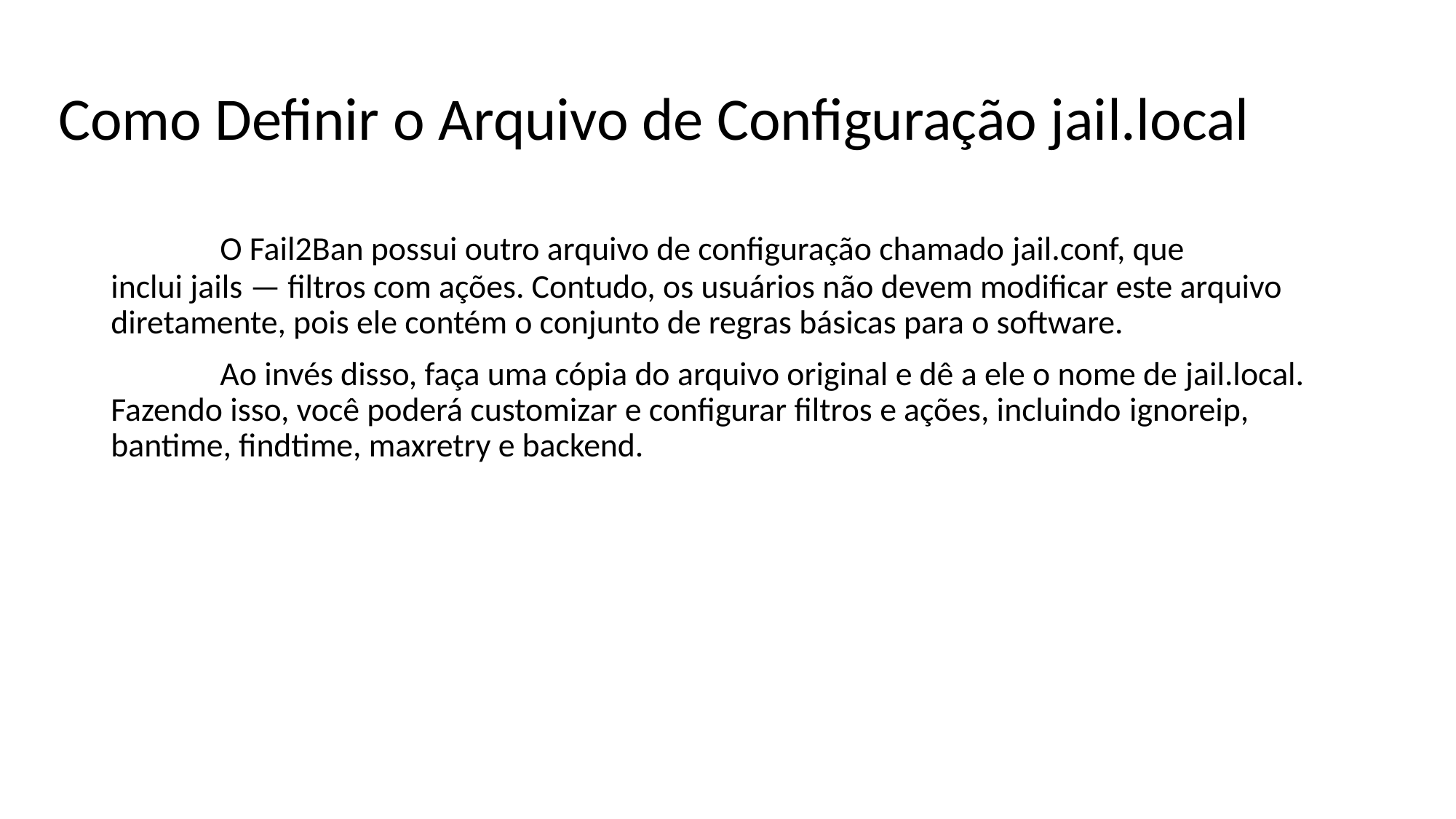

# Como Definir o Arquivo de Configuração jail.local
	O Fail2Ban possui outro arquivo de configuração chamado jail.conf, que inclui jails — filtros com ações. Contudo, os usuários não devem modificar este arquivo diretamente, pois ele contém o conjunto de regras básicas para o software.
	Ao invés disso, faça uma cópia do arquivo original e dê a ele o nome de jail.local. Fazendo isso, você poderá customizar e configurar filtros e ações, incluindo ignoreip, bantime, findtime, maxretry e backend.